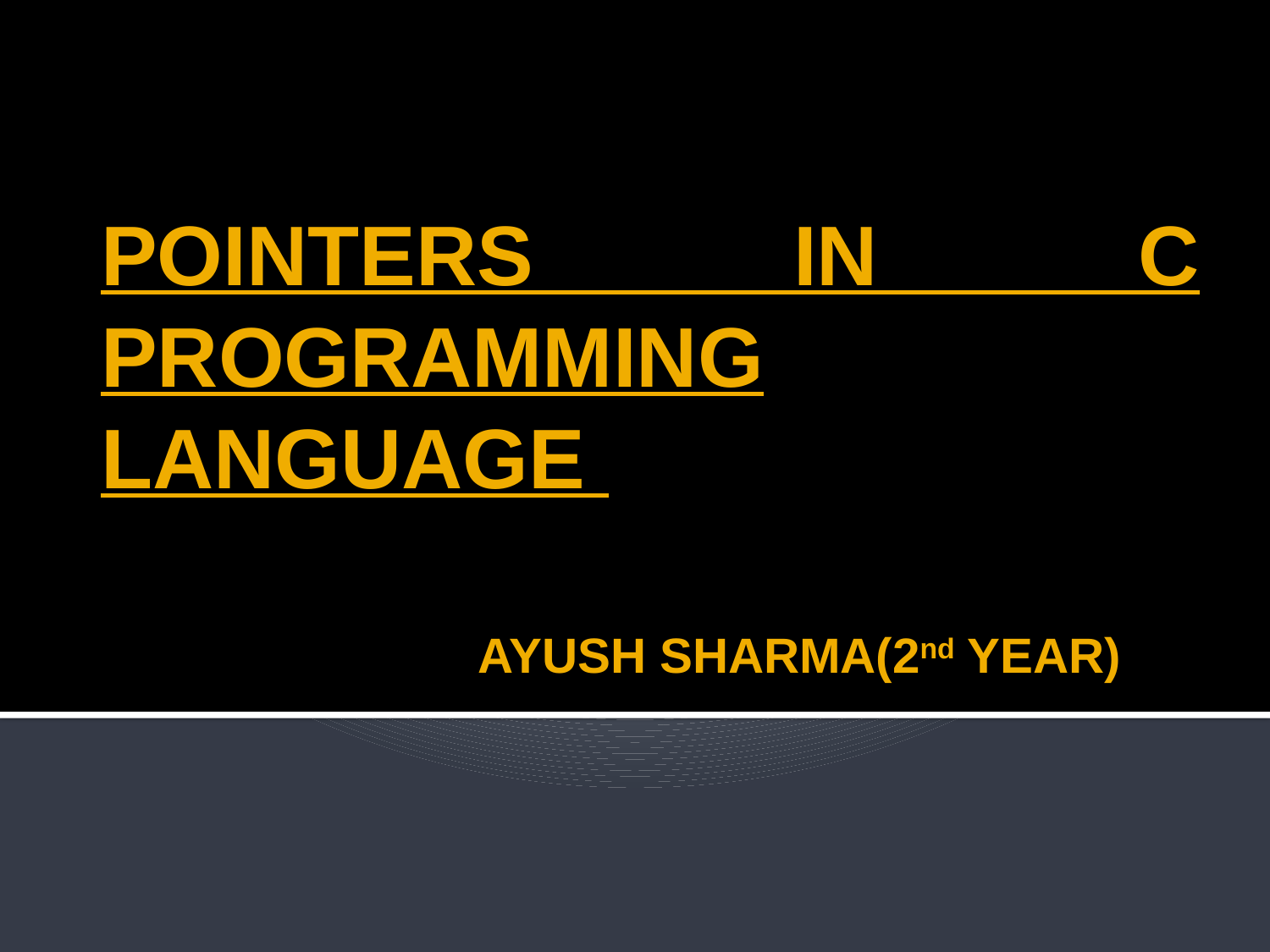

POINTERS IN C PROGRAMMING LANGUAGE
# AYUSH SHARMA(2nd YEAR)